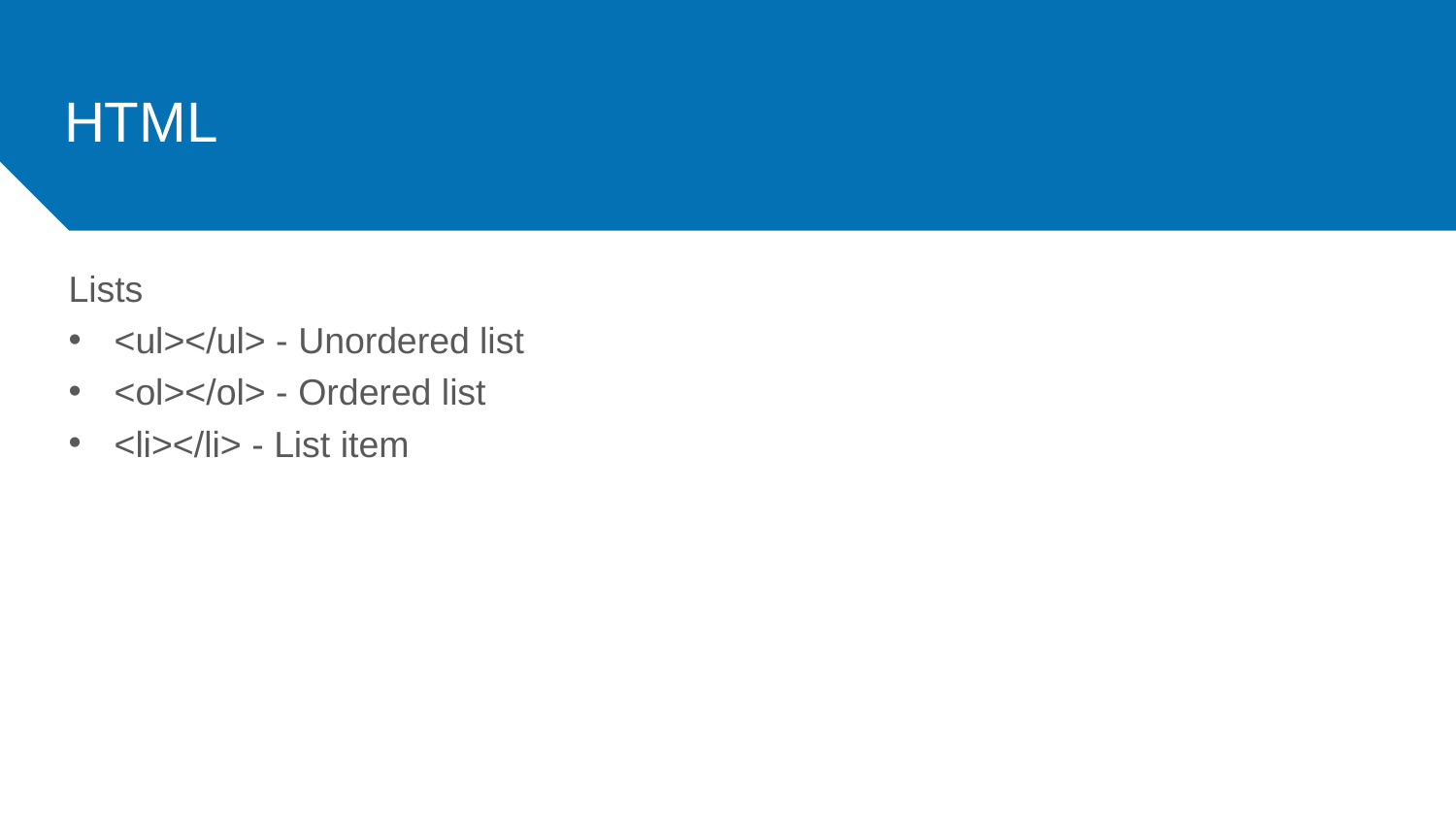

# HTML
Lists
<ul></ul> - Unordered list
<ol></ol> - Ordered list
<li></li> - List item